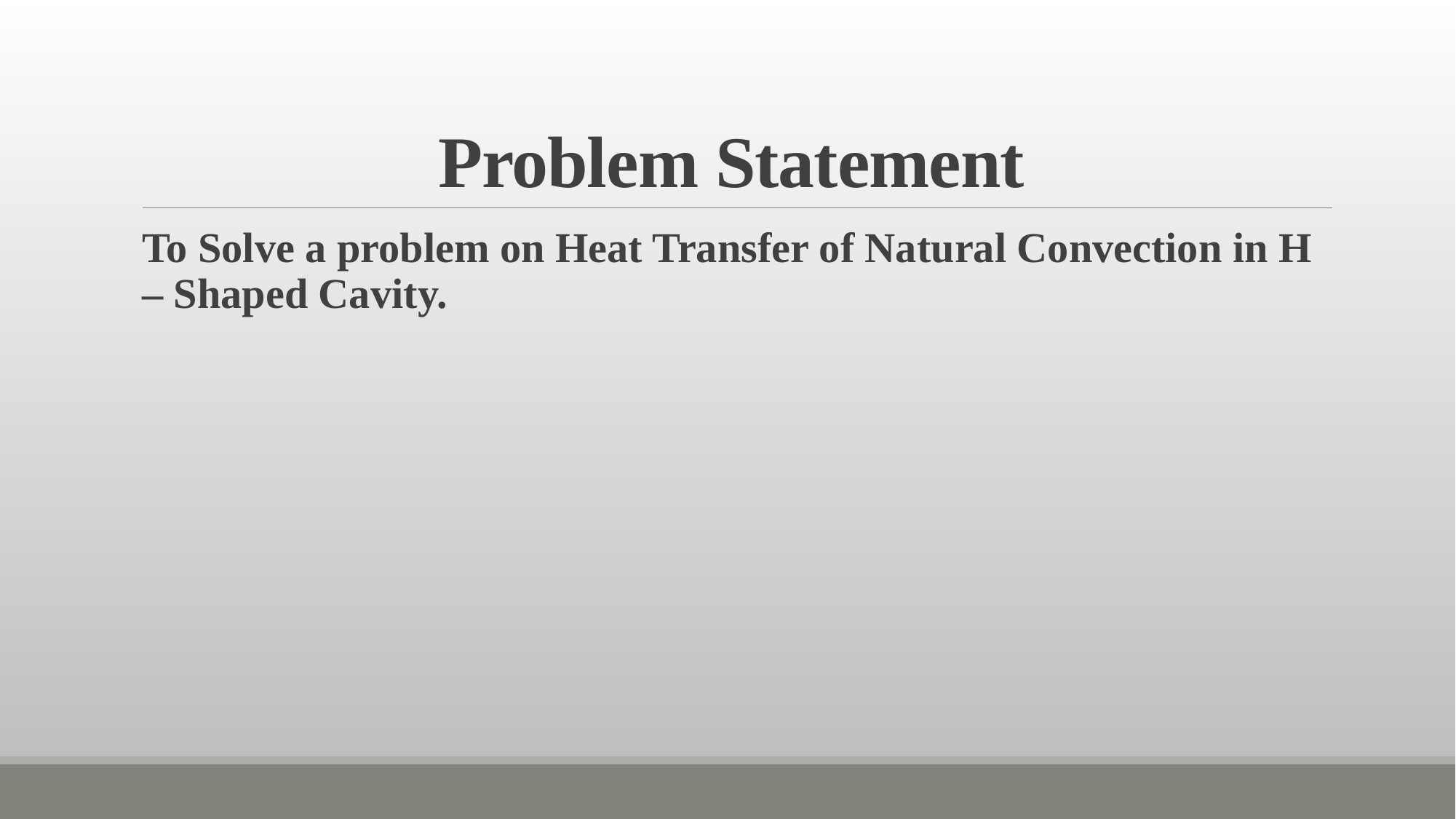

# Problem Statement
To Solve a problem on Heat Transfer of Natural Convection in H – Shaped Cavity.